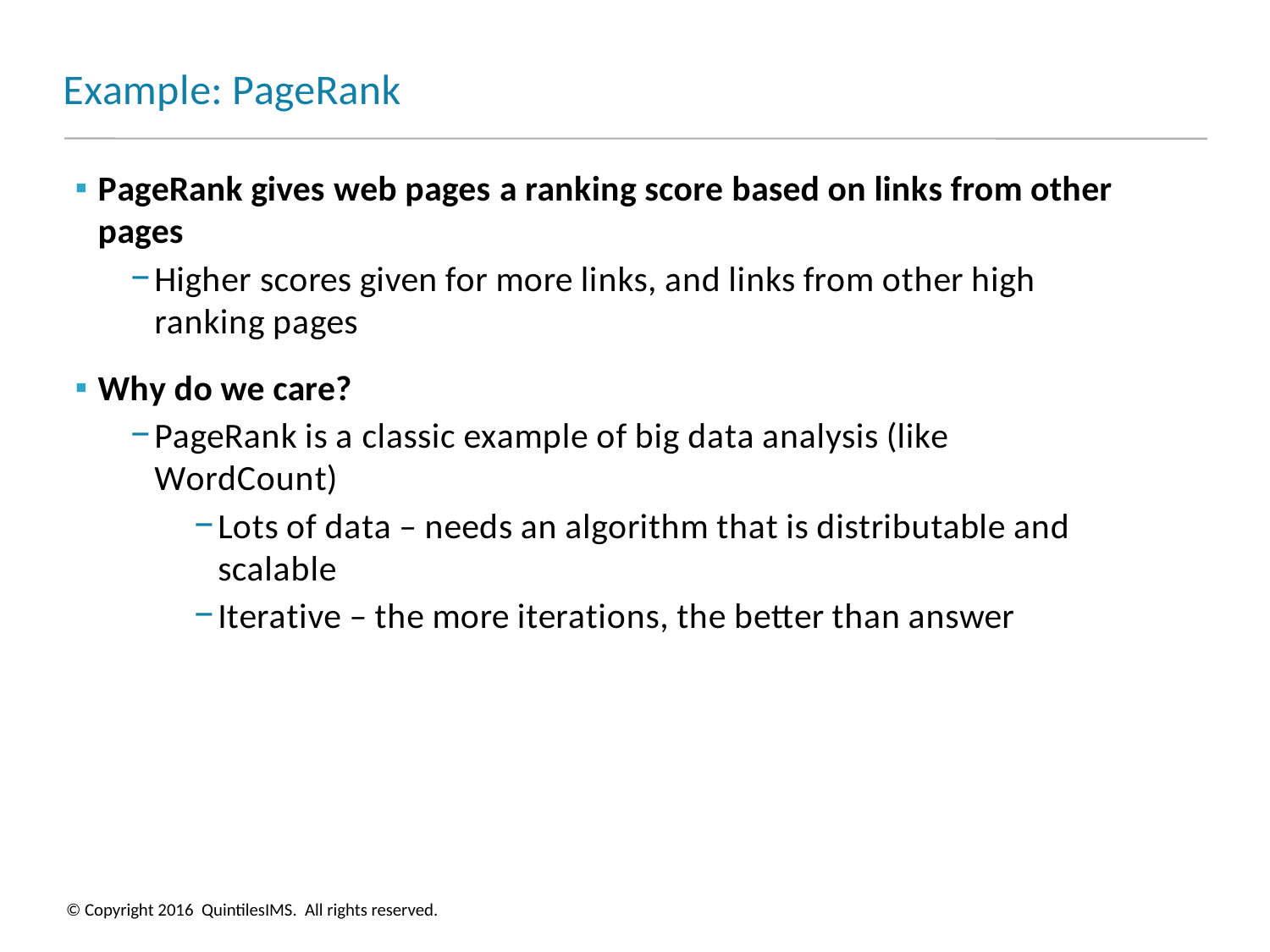

# Example: PageRank
PageRank gives web pages a ranking score based on links from other pages
Higher scores given for more links, and links from other high ranking pages
Why do we care?
PageRank is a classic example of big data analysis (like WordCount)
Lots of data – needs an algorithm that is distributable and scalable
Iterative – the more iterations, the better than answer
© Copyright 2016  QuintilesIMS.  All rights reserved.